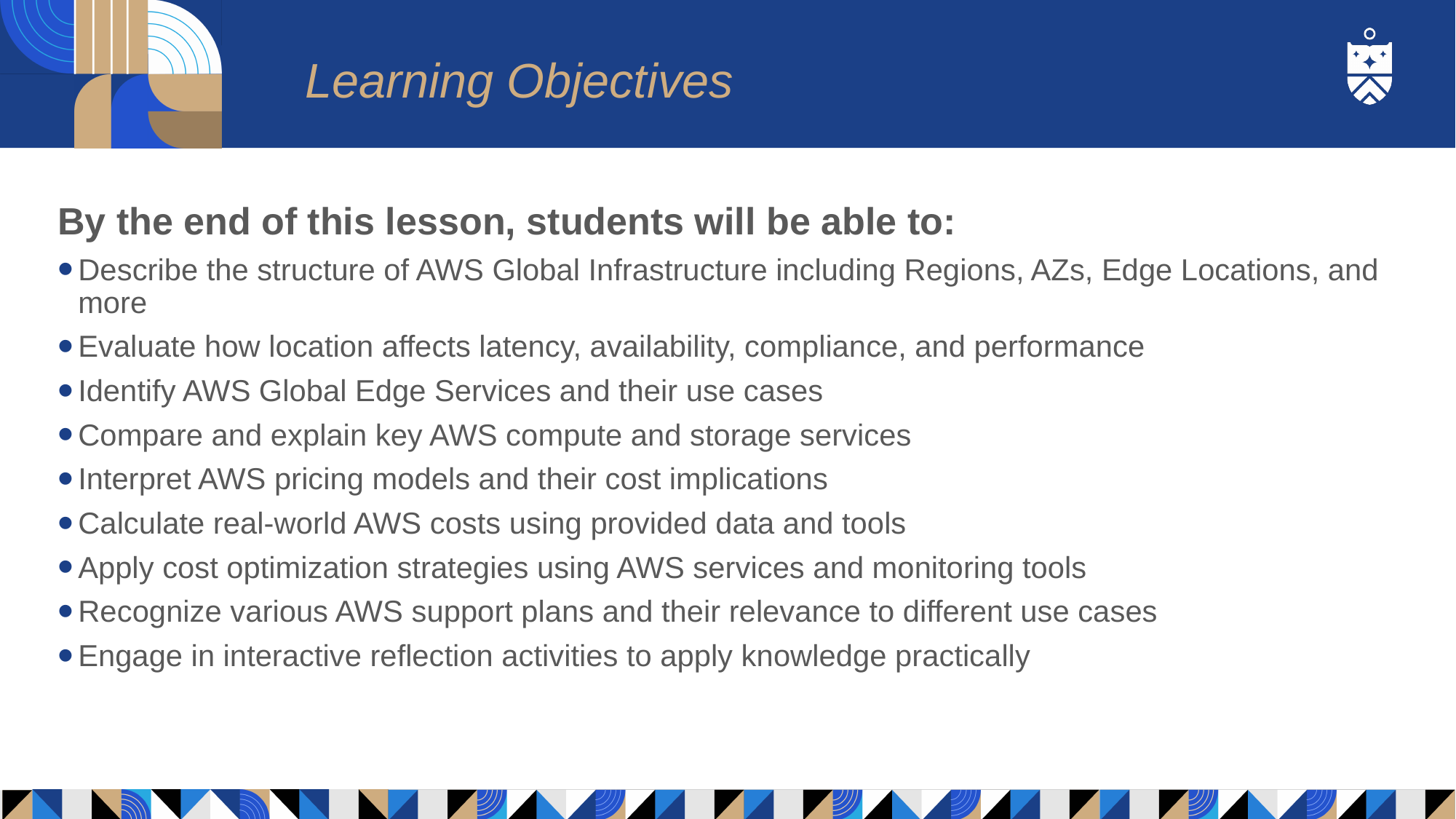

# Learning Objectives
By the end of this lesson, students will be able to:
Describe the structure of AWS Global Infrastructure including Regions, AZs, Edge Locations, and more
Evaluate how location affects latency, availability, compliance, and performance
Identify AWS Global Edge Services and their use cases
Compare and explain key AWS compute and storage services
Interpret AWS pricing models and their cost implications
Calculate real-world AWS costs using provided data and tools
Apply cost optimization strategies using AWS services and monitoring tools
Recognize various AWS support plans and their relevance to different use cases
Engage in interactive reflection activities to apply knowledge practically